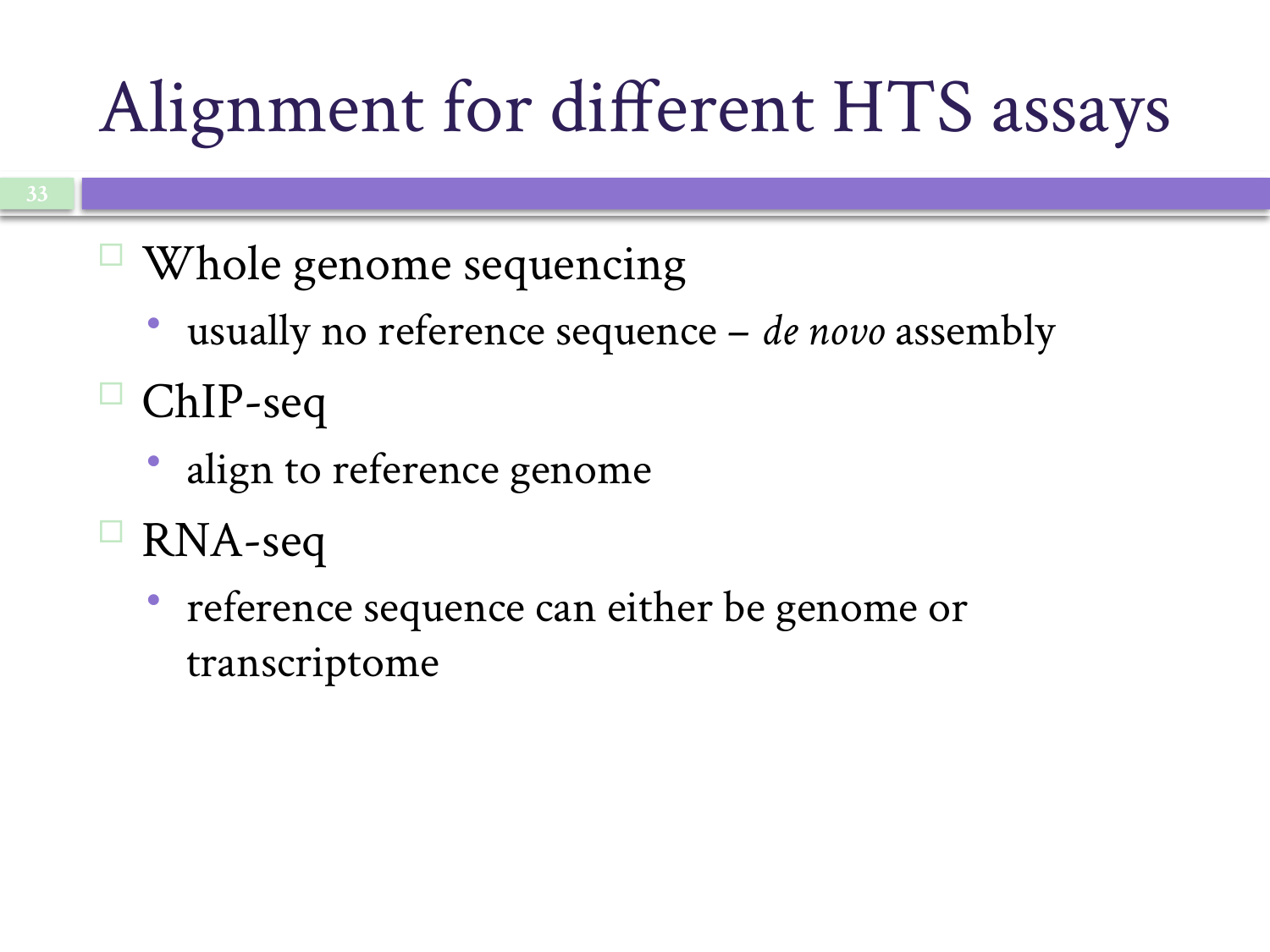

# Alignment for different HTS assays
33
Whole genome sequencing
usually no reference sequence – de novo assembly
ChIP-seq
align to reference genome
RNA-seq
reference sequence can either be genome or transcriptome